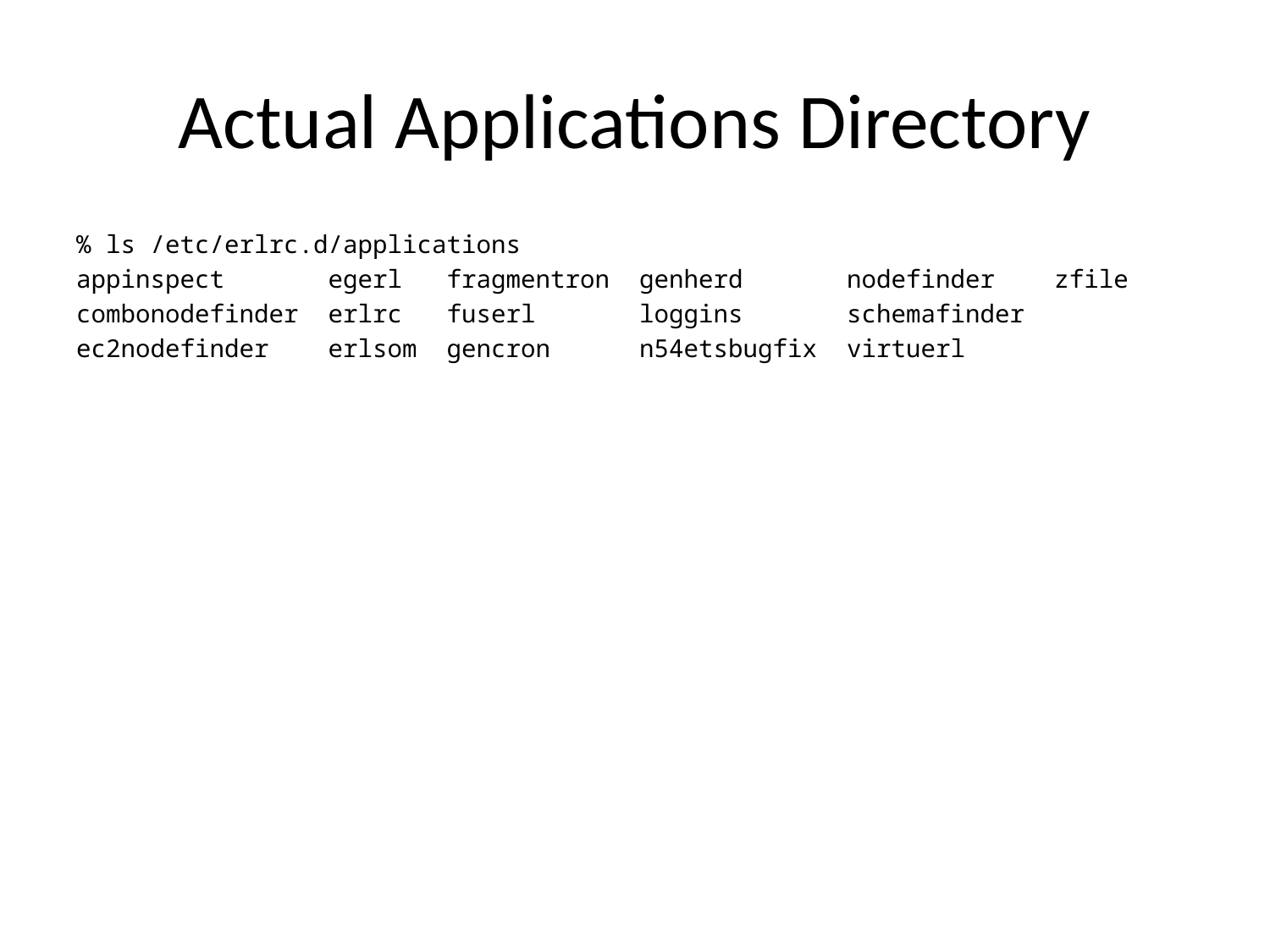

# Actual Applications Directory
% ls /etc/erlrc.d/applications
appinspect       egerl   fragmentron  genherd       nodefinder    zfile
combonodefinder  erlrc   fuserl       loggins       schemafinder
ec2nodefinder    erlsom  gencron      n54etsbugfix  virtuerl